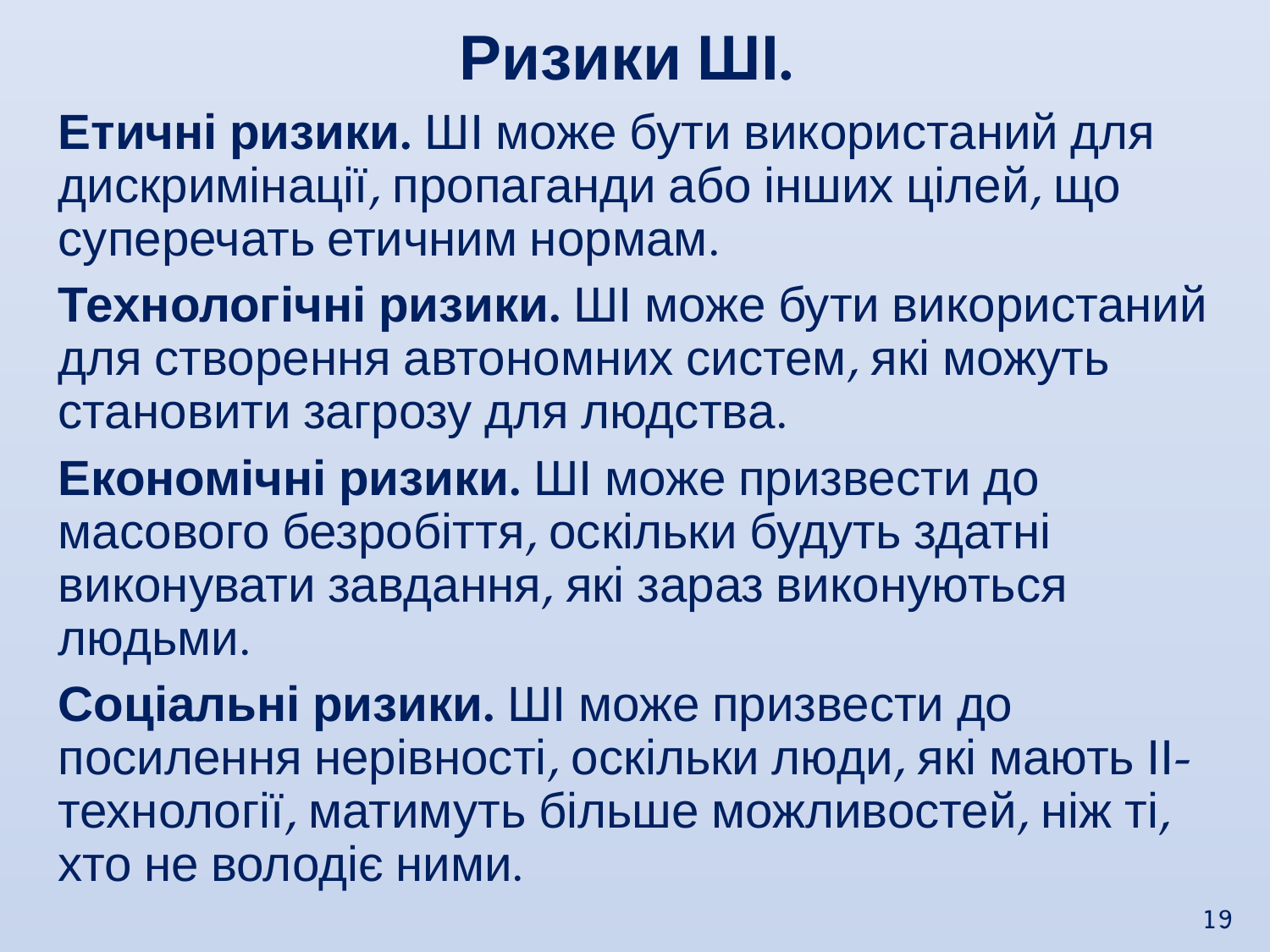

Ризики ШІ.
Етичні ризики. ШІ може бути використаний для дискримінації, пропаганди або інших цілей, що суперечать етичним нормам.
Технологічні ризики. ШІ може бути використаний для створення автономних систем, які можуть становити загрозу для людства.
Економічні ризики. ШІ може призвести до масового безробіття, оскільки будуть здатні виконувати завдання, які зараз виконуються людьми.
Соціальні ризики. ШІ може призвести до посилення нерівності, оскільки люди, які мають ІІ-технології, матимуть більше можливостей, ніж ті, хто не володіє ними.
19